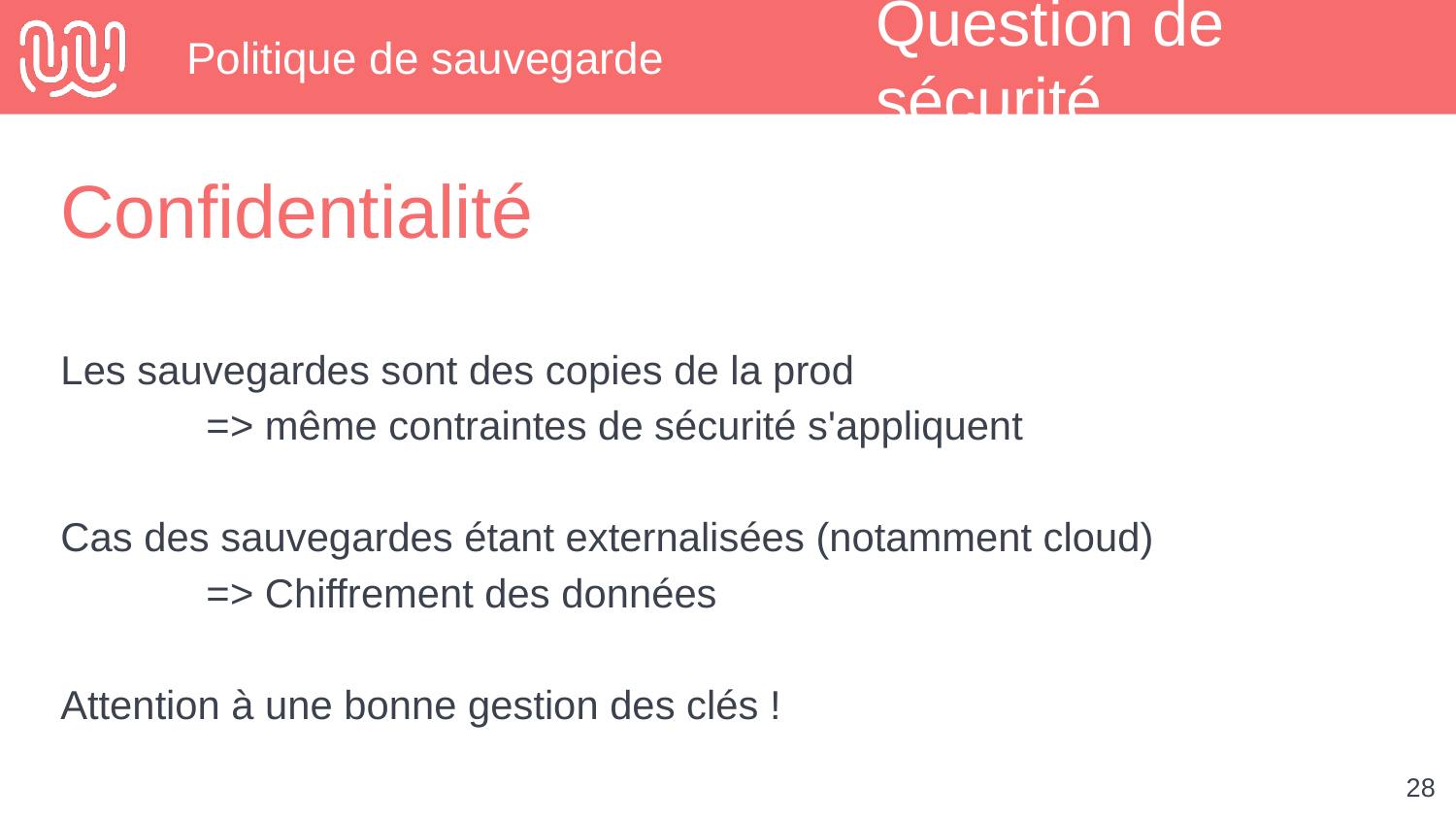

# Politique de sauvegarde
Question de sécurité
Confidentialité
Les sauvegardes sont des copies de la prod
	=> même contraintes de sécurité s'appliquent

Cas des sauvegardes étant externalisées (notamment cloud)
	=> Chiffrement des données

Attention à une bonne gestion des clés !
28